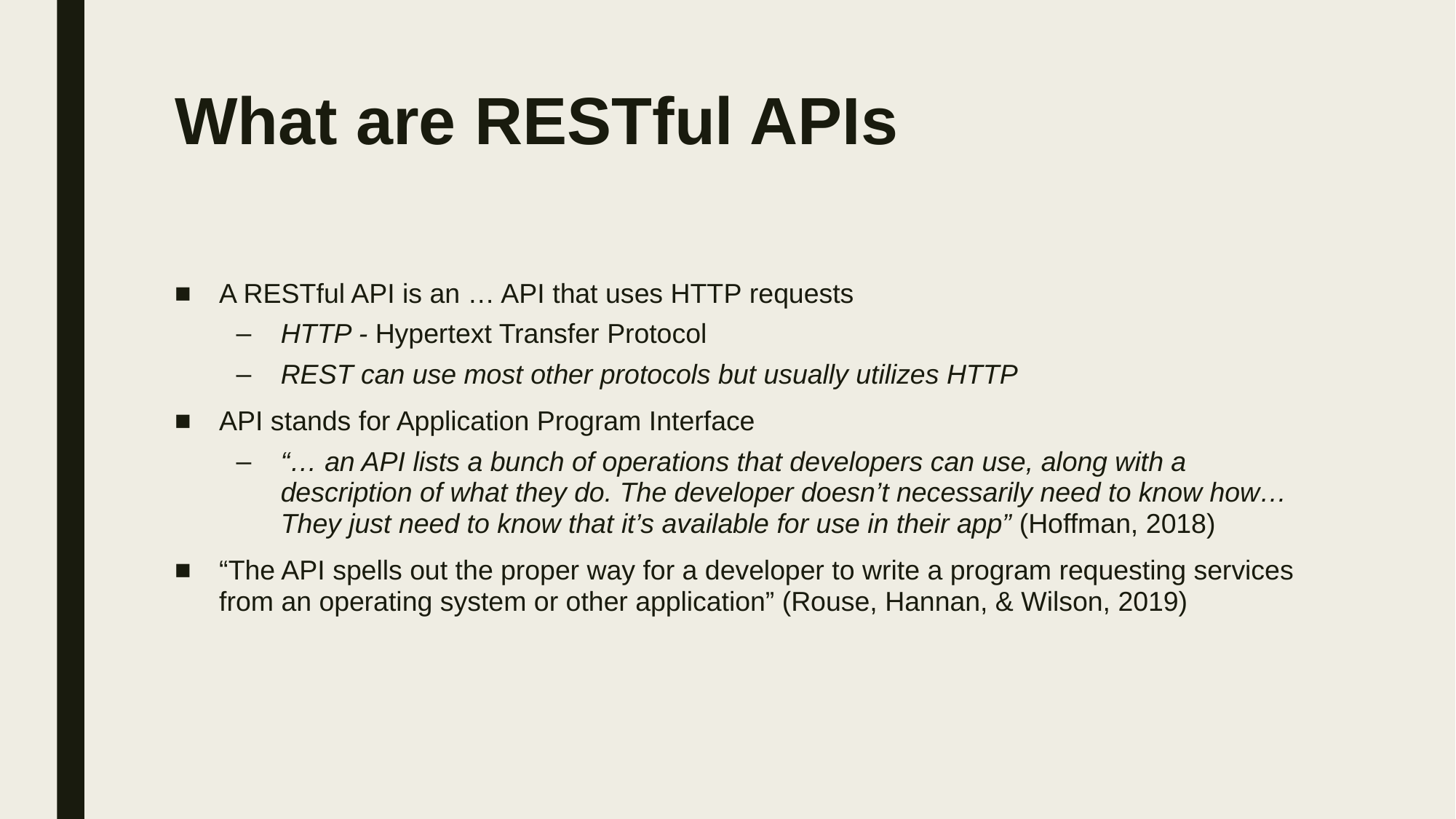

# What are RESTful APIs
A RESTful API is an … API that uses HTTP requests
HTTP - Hypertext Transfer Protocol
REST can use most other protocols but usually utilizes HTTP
API stands for Application Program Interface
“… an API lists a bunch of operations that developers can use, along with a description of what they do. The developer doesn’t necessarily need to know how… They just need to know that it’s available for use in their app” (Hoffman, 2018)
“The API spells out the proper way for a developer to write a program requesting services from an operating system or other application” (Rouse, Hannan, & Wilson, 2019)